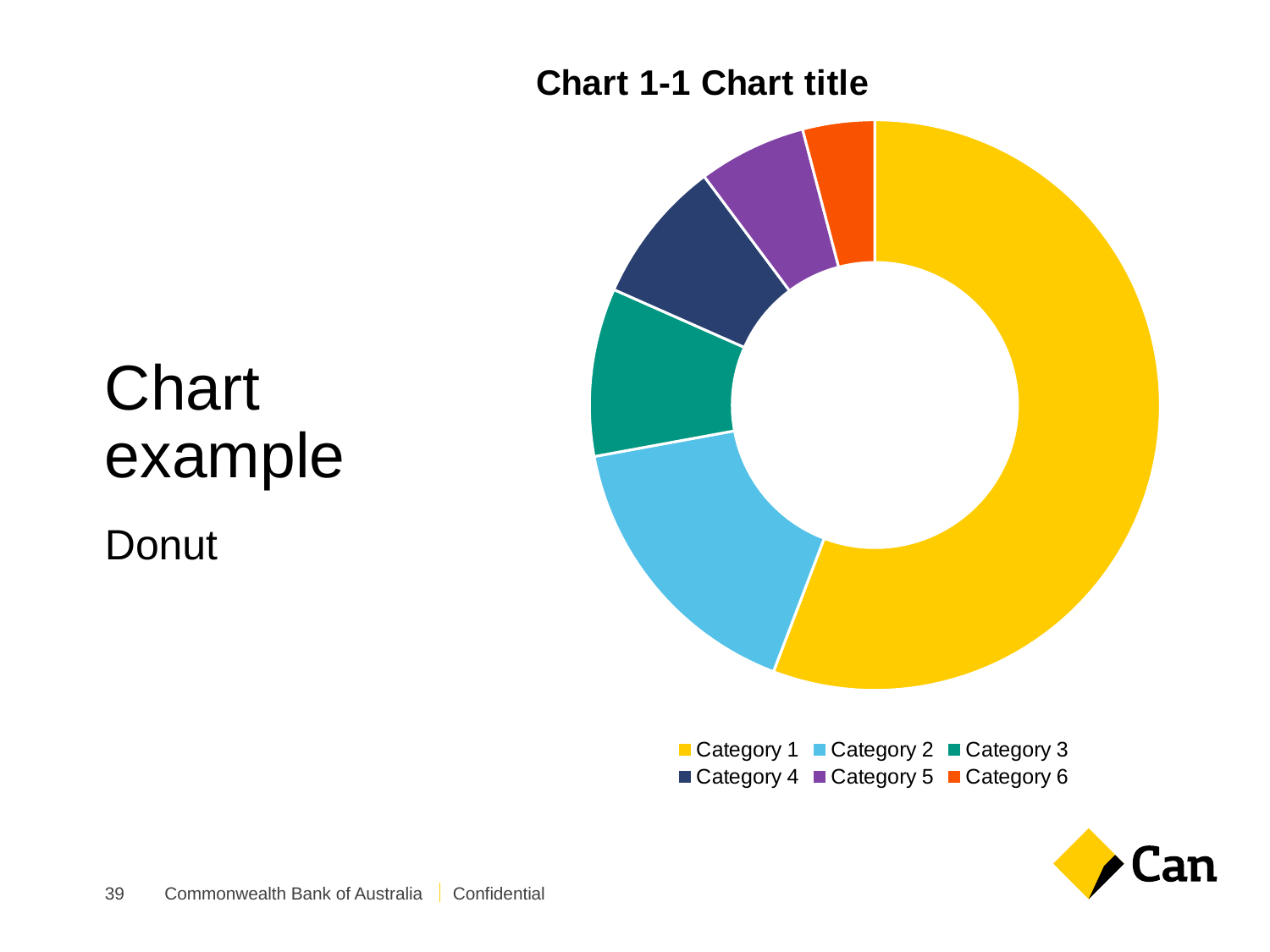

### Chart: Chart 1-1 Chart title

| Category | Series 1 |
|---|---|
| Category 1 | 8.2 |
| Category 2 | 2.4 |
| Category 3 | 1.4 |
| Category 4 | 1.2 |
| Category 5 | 0.9 |
| Category 6 | 0.6 |
# Chart example
Donut
39